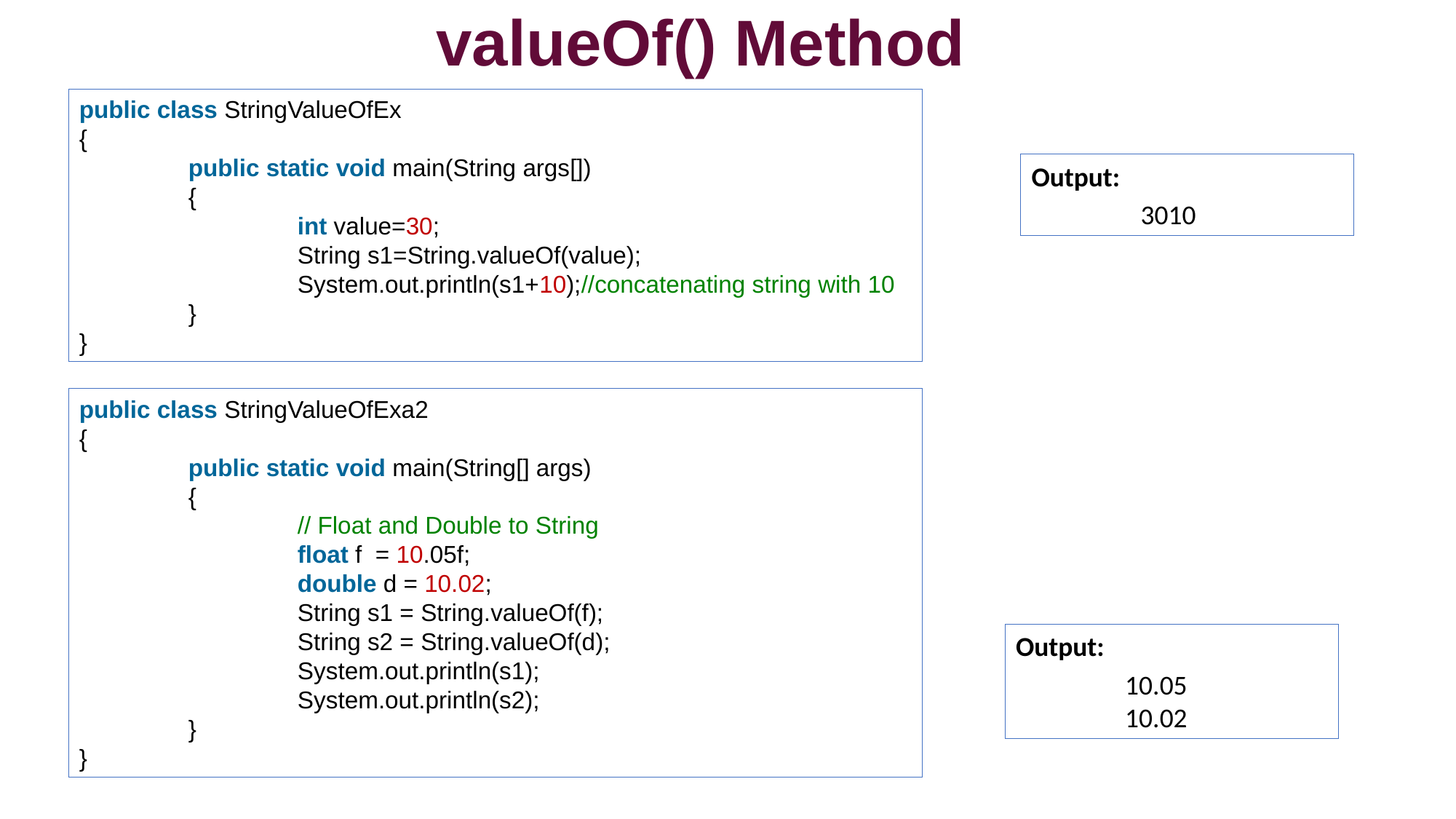

# valueOf() Method
public class StringValueOfEx
{
	public static void main(String args[])
	{
		int value=30;
		String s1=String.valueOf(value);
		System.out.println(s1+10);//concatenating string with 10
	}
}
Output:

	3010
public class StringValueOfExa2
{
    	public static void main(String[] args)
	{
        		// Float and Double to String
        		float f  = 10.05f;
        		double d = 10.02;
        		String s1 = String.valueOf(f);
        		String s2 = String.valueOf(d);
        		System.out.println(s1);
        		System.out.println(s2);
    	}
}
Output:

	10.05
	10.02